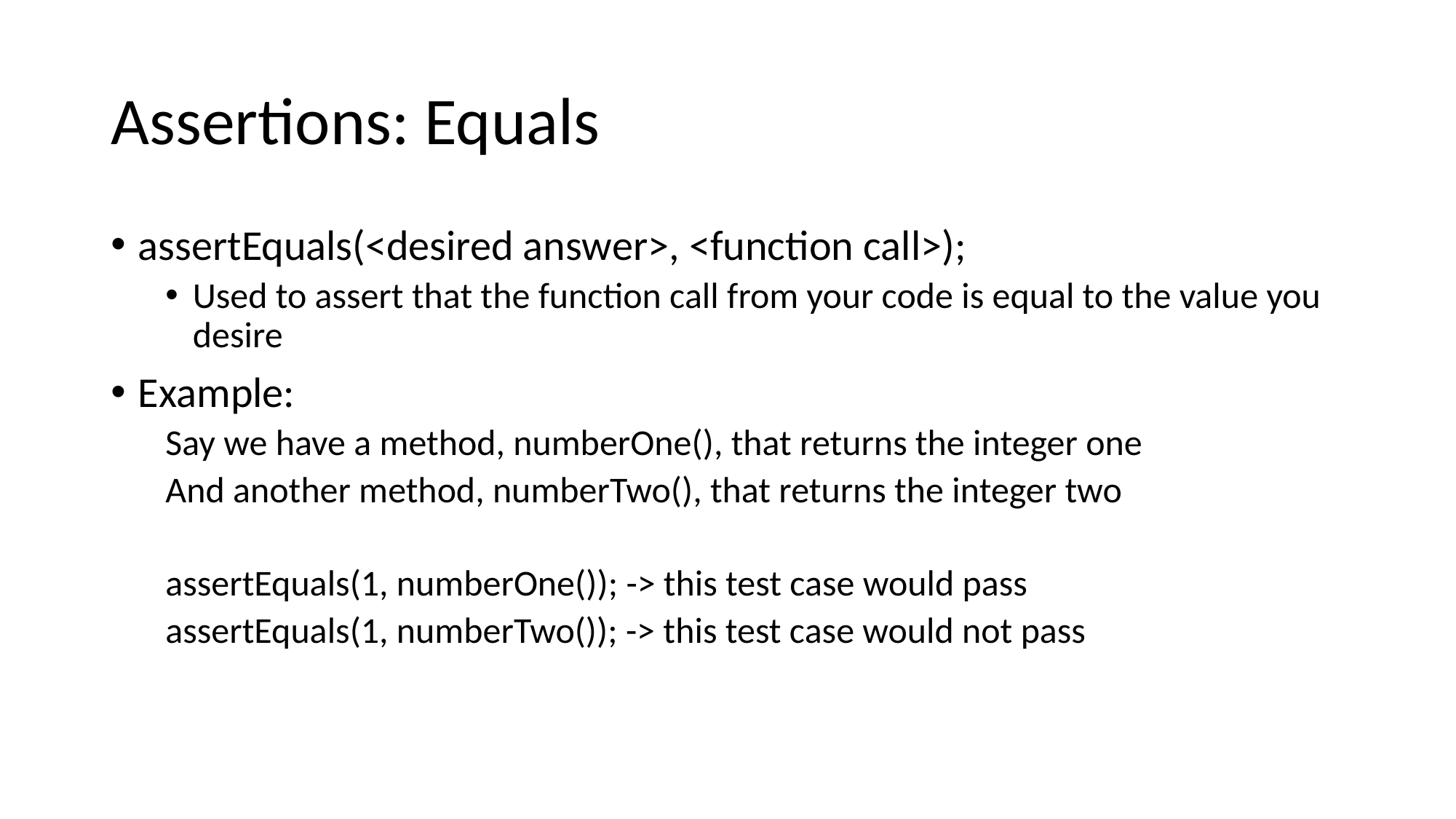

# Assertions: Equals
assertEquals(<desired answer>, <function call>);
Used to assert that the function call from your code is equal to the value you desire
Example:
Say we have a method, numberOne(), that returns the integer one
And another method, numberTwo(), that returns the integer two

assertEquals(1, numberOne()); -> this test case would pass
assertEquals(1, numberTwo()); -> this test case would not pass